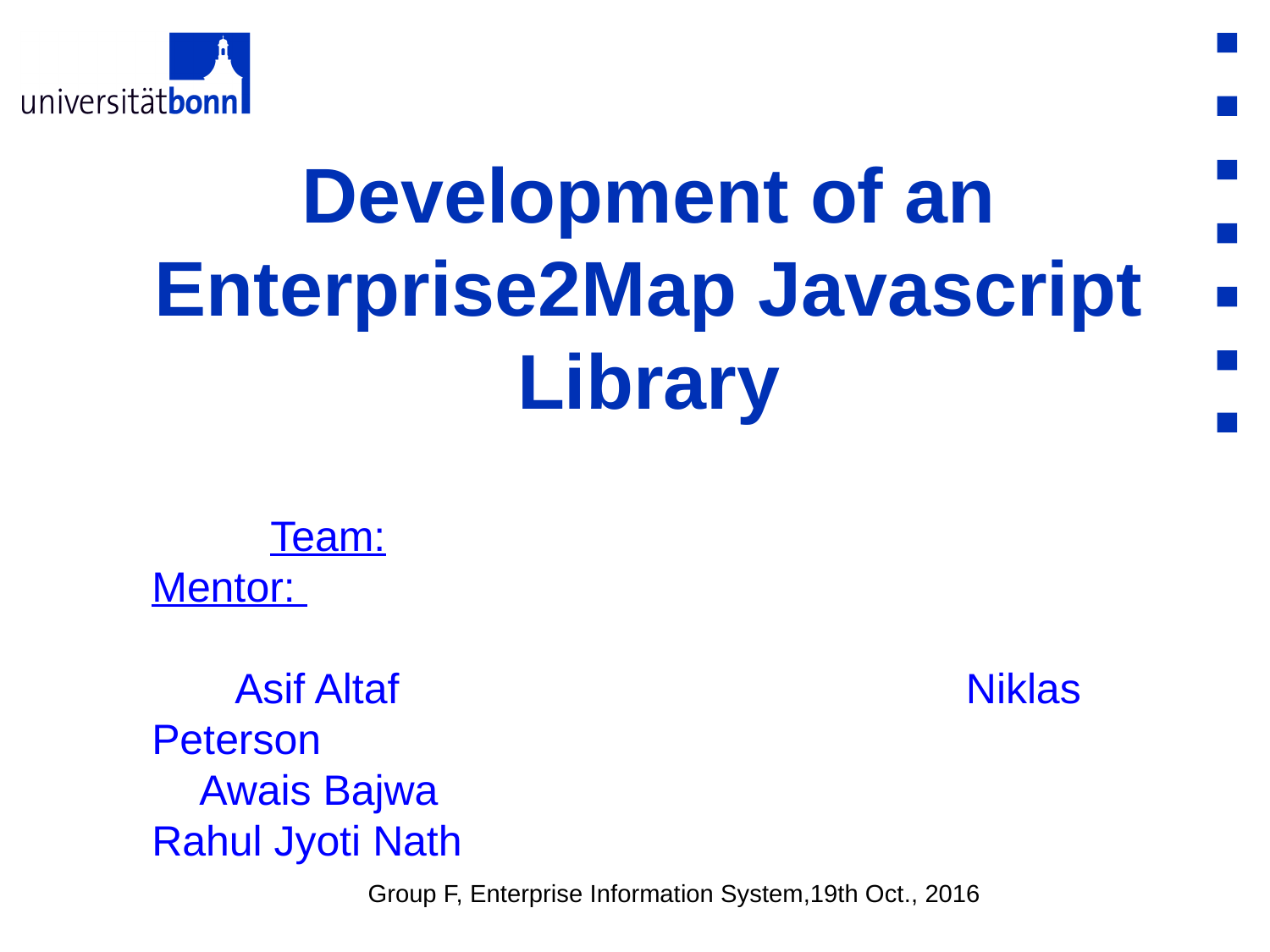

# Development of an Enterprise2Map Javascript Library

          Team: 		                                          Mentor:

       Asif Altaf                                                Niklas Peterson
    Awais Bajwa
Rahul Jyoti Nath

Group F, Enterprise Information System,19th Oct., 2016